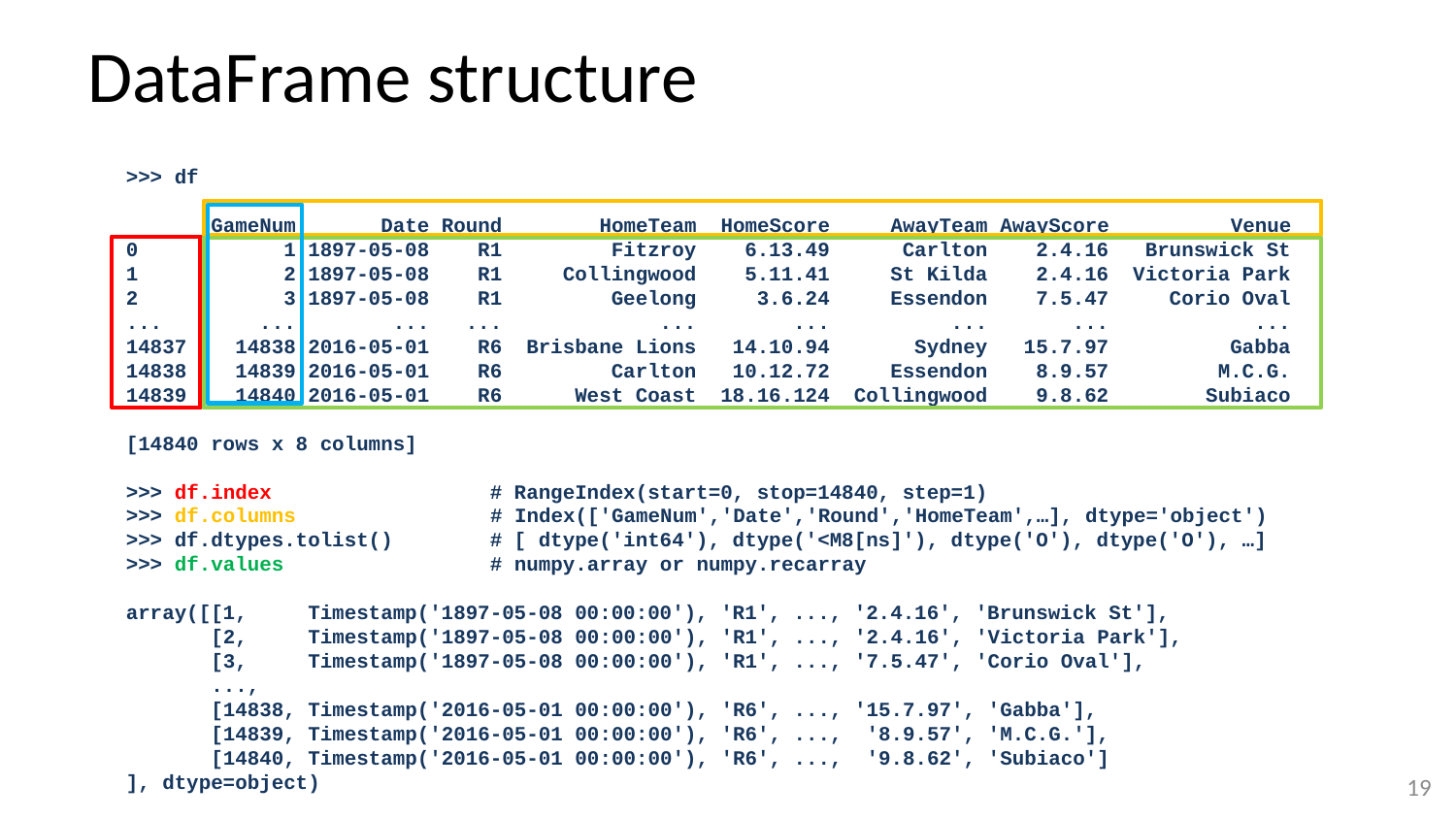

# DataFrame structure
>>> df

       GameNum       Date Round        HomeTeam  HomeScore     AwayTeam AwayScore          Venue
0            1 1897-05-08    R1         Fitzroy    6.13.49      Carlton    2.4.16   Brunswick St
1            2 1897-05-08    R1     Collingwood    5.11.41     St Kilda    2.4.16  Victoria Park
2            3 1897-05-08    R1         Geelong     3.6.24     Essendon    7.5.47     Corio Oval
...        ...        ...   ...             ...        ...          ...       ...            ...
14837    14838 2016-05-01    R6  Brisbane Lions   14.10.94       Sydney   15.7.97          Gabba
14838    14839 2016-05-01    R6         Carlton   10.12.72     Essendon    8.9.57         M.C.G.
14839    14840 2016-05-01    R6      West Coast  18.16.124  Collingwood    9.8.62        Subiaco

[14840 rows x 8 columns]

>>> df.index                  # RangeIndex(start=0, stop=14840, step=1)
>>> df.columns                # Index(['GameNum','Date','Round','HomeTeam',…], dtype='object')
>>> df.dtypes.tolist()        # [ dtype('int64'), dtype('<M8[ns]'), dtype('O'), dtype('O'), …]
>>> df.values                 # numpy.array or numpy.recarray

array([[1,     Timestamp('1897-05-08 00:00:00'), 'R1', ..., '2.4.16', 'Brunswick St'],
       [2,     Timestamp('1897-05-08 00:00:00'), 'R1', ..., '2.4.16', 'Victoria Park'],
       [3,     Timestamp('1897-05-08 00:00:00'), 'R1', ..., '7.5.47', 'Corio Oval'],
       ...,
       [14838, Timestamp('2016-05-01 00:00:00'), 'R6', ..., '15.7.97', 'Gabba'],
       [14839, Timestamp('2016-05-01 00:00:00'), 'R6', ...,  '8.9.57', 'M.C.G.'],
       [14840, Timestamp('2016-05-01 00:00:00'), 'R6', ...,  '9.8.62', 'Subiaco']
], dtype=object)

19